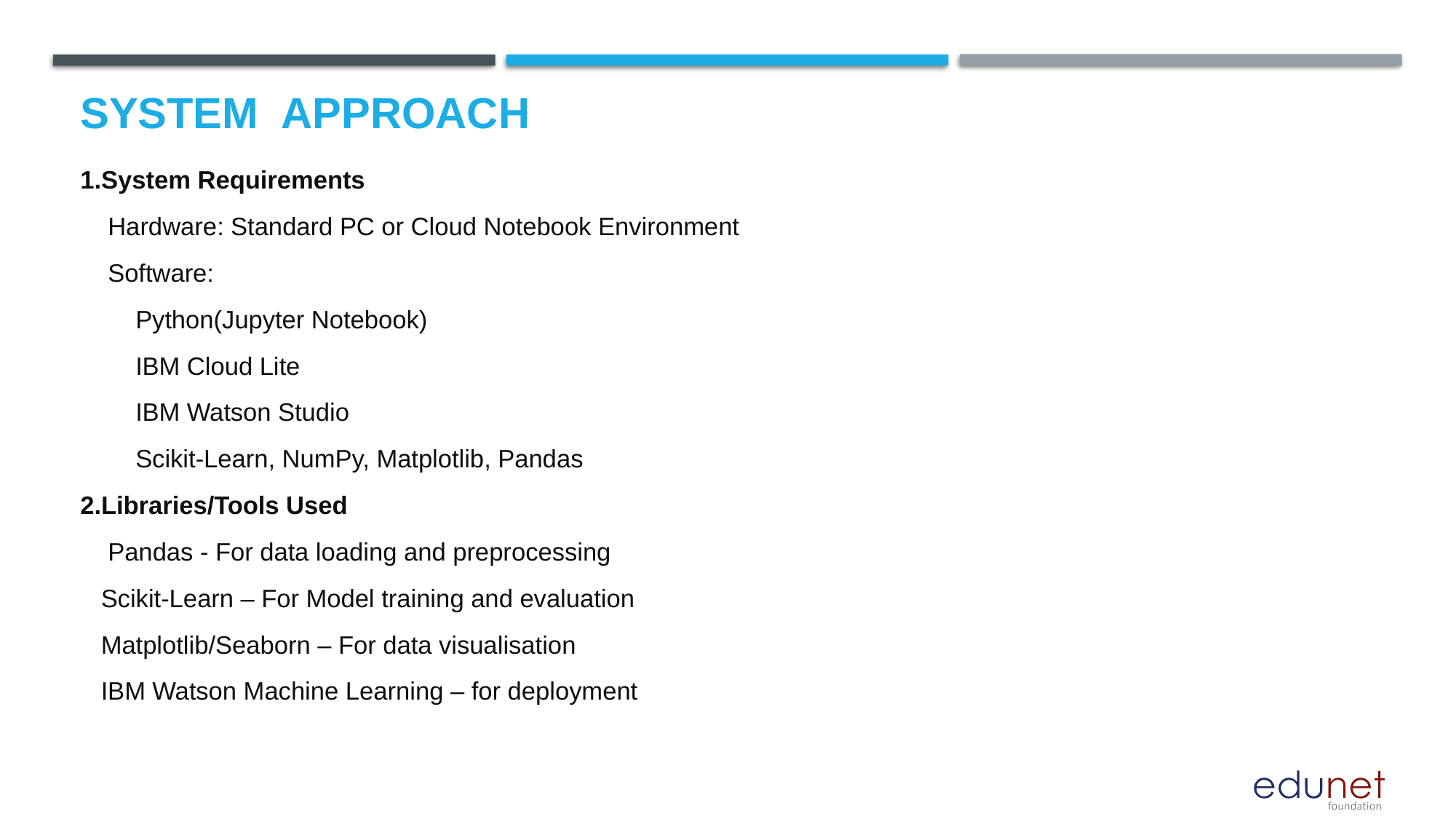

# System  Approach
1.System Requirements
    Hardware: Standard PC or Cloud Notebook Environment
    Software:
        Python(Jupyter Notebook)
        IBM Cloud Lite
        IBM Watson Studio
        Scikit-Learn, NumPy, Matplotlib, Pandas
2.Libraries/Tools Used
    Pandas - For data loading and preprocessing
   Scikit-Learn – For Model training and evaluation
   Matplotlib/Seaborn – For data visualisation
   IBM Watson Machine Learning – for deployment